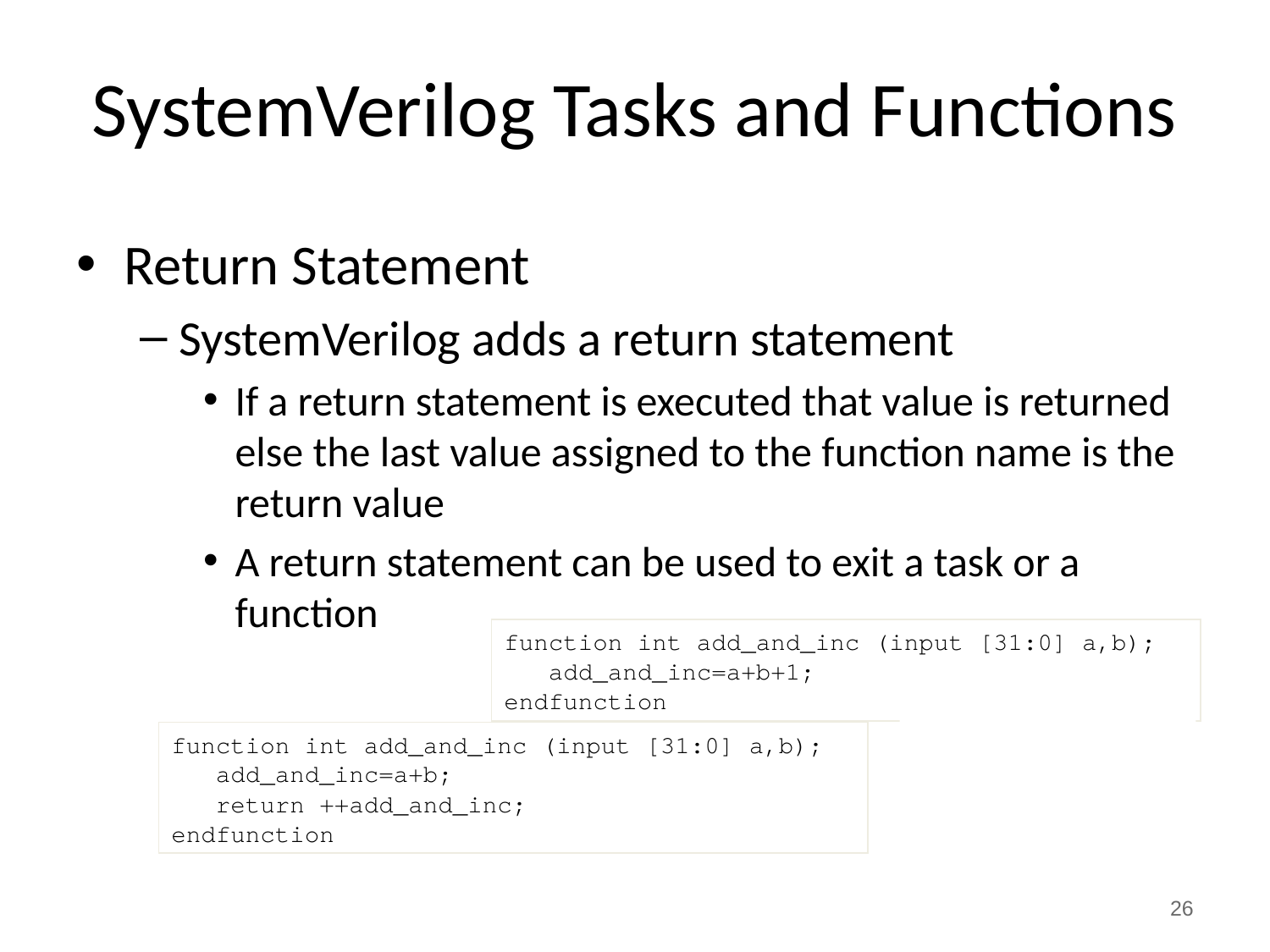

# SystemVerilog Tasks and Functions
Return Statement
SystemVerilog adds a return statement
If a return statement is executed that value is returned else the last value assigned to the function name is the return value
A return statement can be used to exit a task or a function

function int add_and_inc (input [31:0] a,b);
   add_and_inc=a+b+1;
endfunction
Return has priority over returning the value in the name of the function

function int add_and_inc (input [31:0] a,b);
   add_and_inc=a+b;
   return ++add_and_inc;
endfunction
26